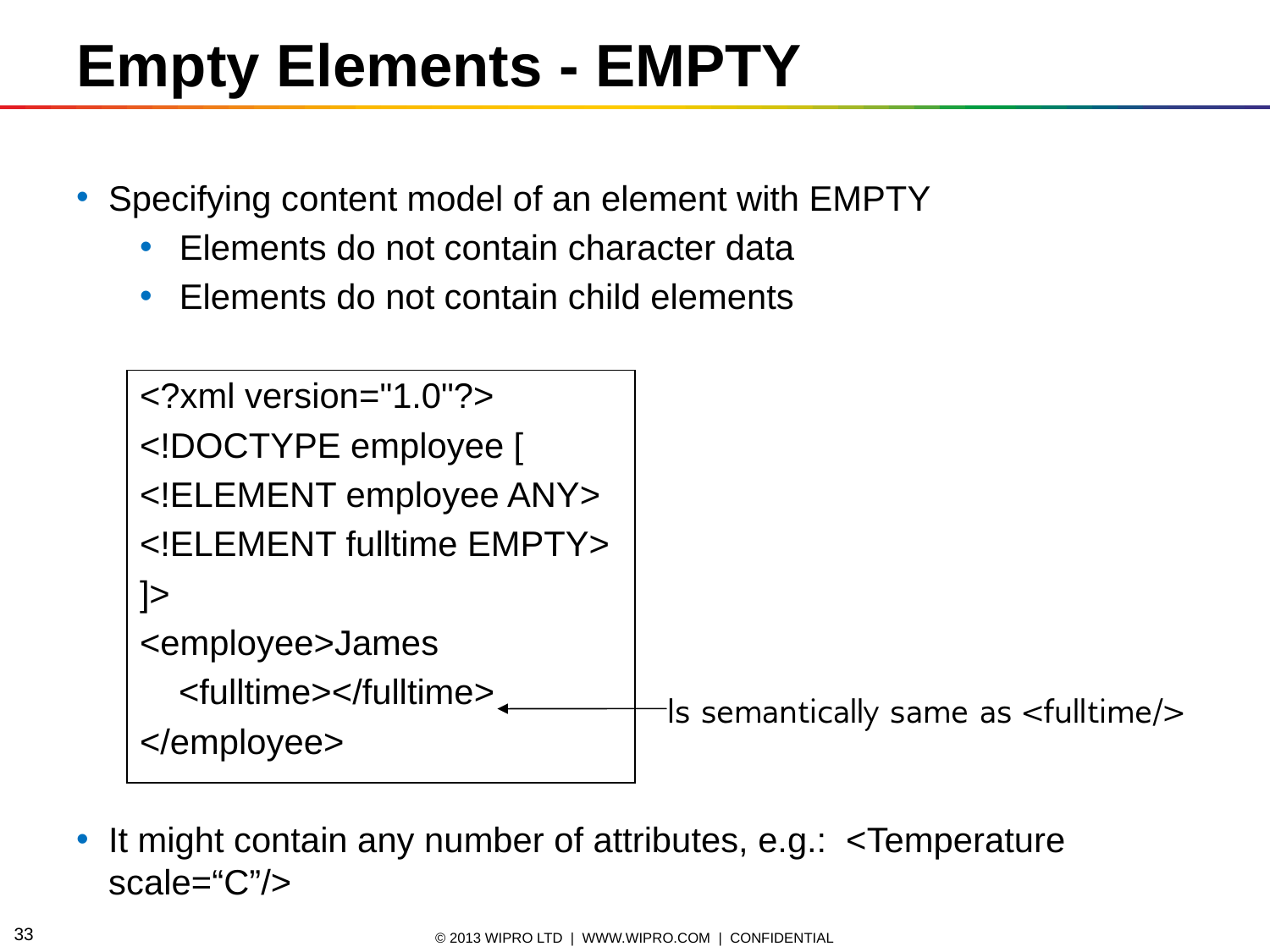

Empty Elements - EMPTY
Specifying content model of an element with EMPTY
Elements do not contain character data
Elements do not contain child elements

<?xml version="1.0"?>
<!DOCTYPE employee [
<!ELEMENT employee ANY>
<!ELEMENT fulltime EMPTY>
]>
<employee>James
    <fulltime></fulltime>
</employee>

It might contain any number of attributes, e.g.:  <Temperature scale=“C”/>

Is semantically same as <fulltime/>